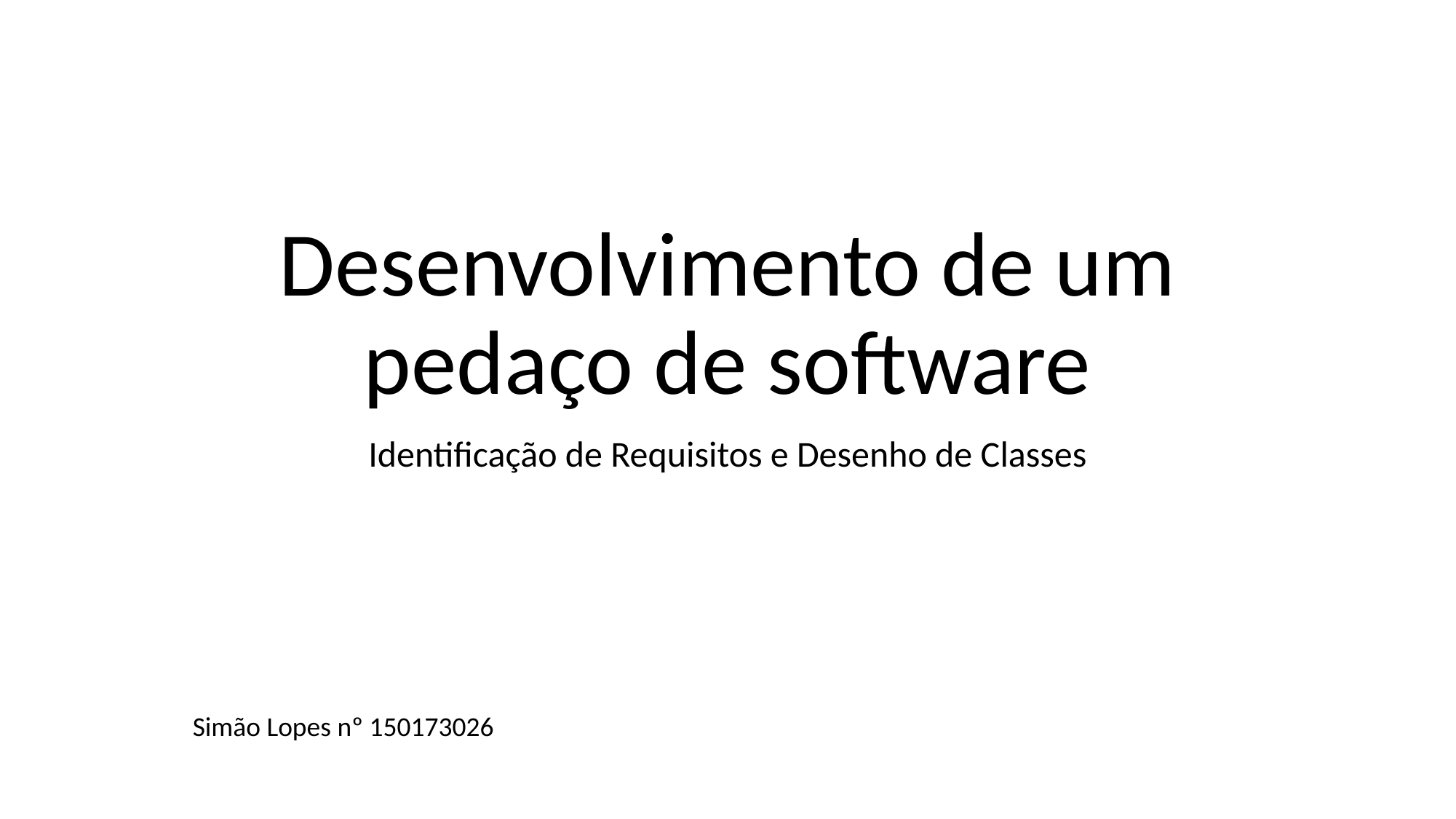

# Desenvolvimento de um pedaço de software
Identificação de Requisitos e Desenho de Classes
Simão Lopes nº 150173026